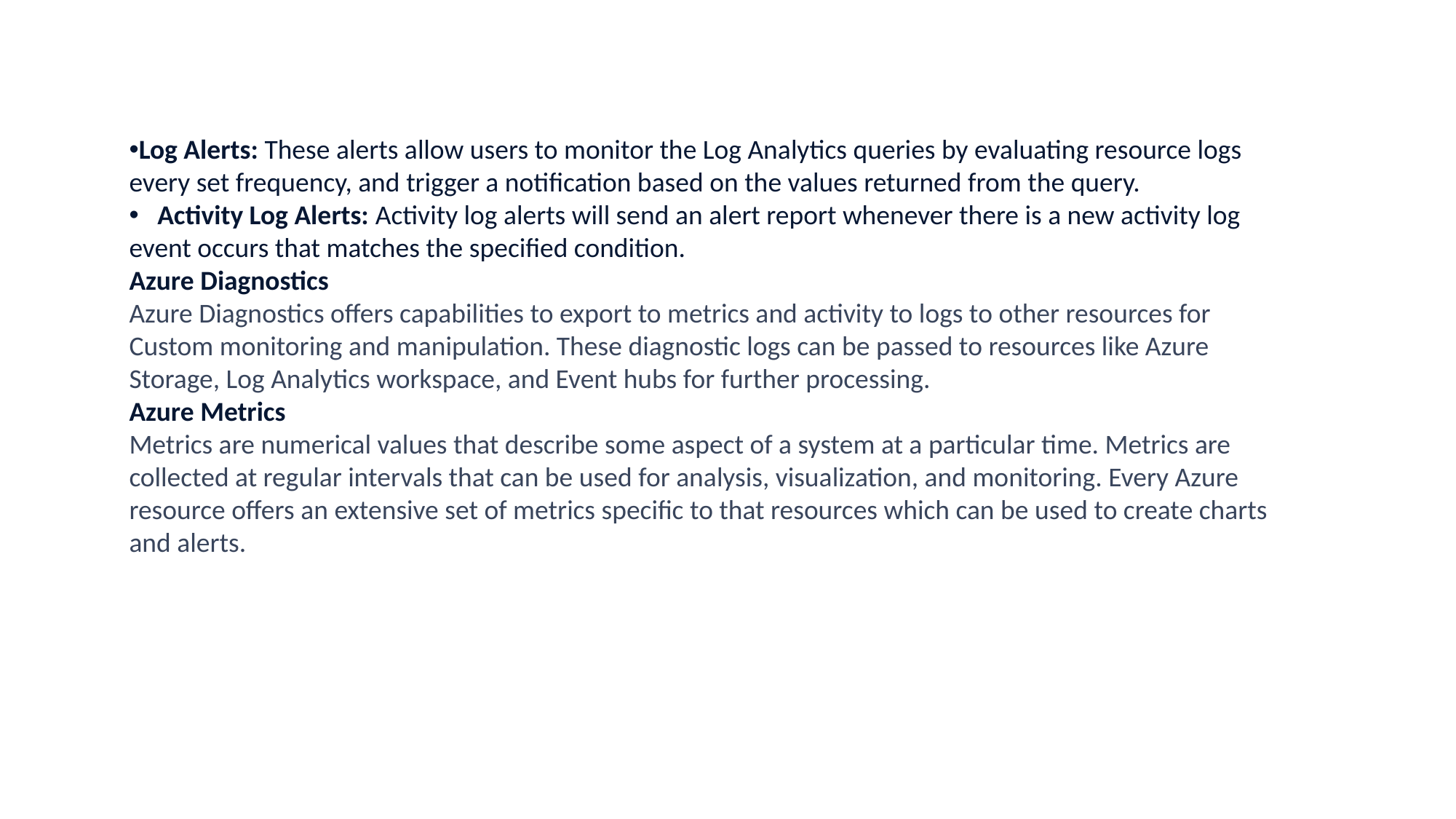

Log Alerts: These alerts allow users to monitor the Log Analytics queries by evaluating resource logs every set frequency, and trigger a notification based on the values returned from the query.
   Activity Log Alerts: Activity log alerts will send an alert report whenever there is a new activity log event occurs that matches the specified condition.
Azure Diagnostics
Azure Diagnostics offers capabilities to export to metrics and activity to logs to other resources for Custom monitoring and manipulation. These diagnostic logs can be passed to resources like Azure Storage, Log Analytics workspace, and Event hubs for further processing.
Azure Metrics
Metrics are numerical values that describe some aspect of a system at a particular time. Metrics are collected at regular intervals that can be used for analysis, visualization, and monitoring. Every Azure resource offers an extensive set of metrics specific to that resources which can be used to create charts and alerts.